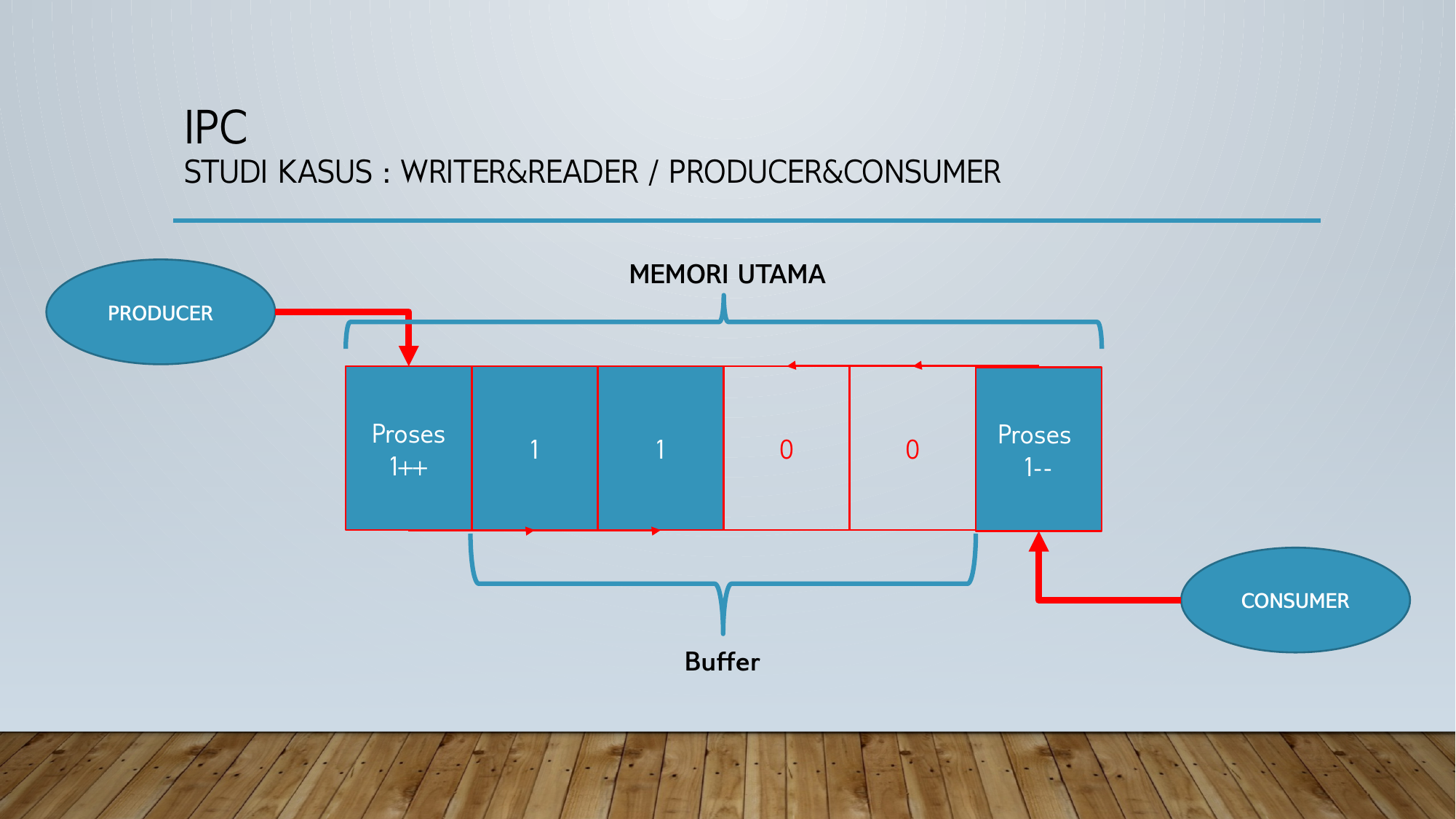

# IPC STUDI KASUS : Writer&Reader / Producer&Consumer
MEMORI UTAMA
PRODUCER

Proses
1++
1
1
0
0
Proses
1--
CONSUMER
Buffer